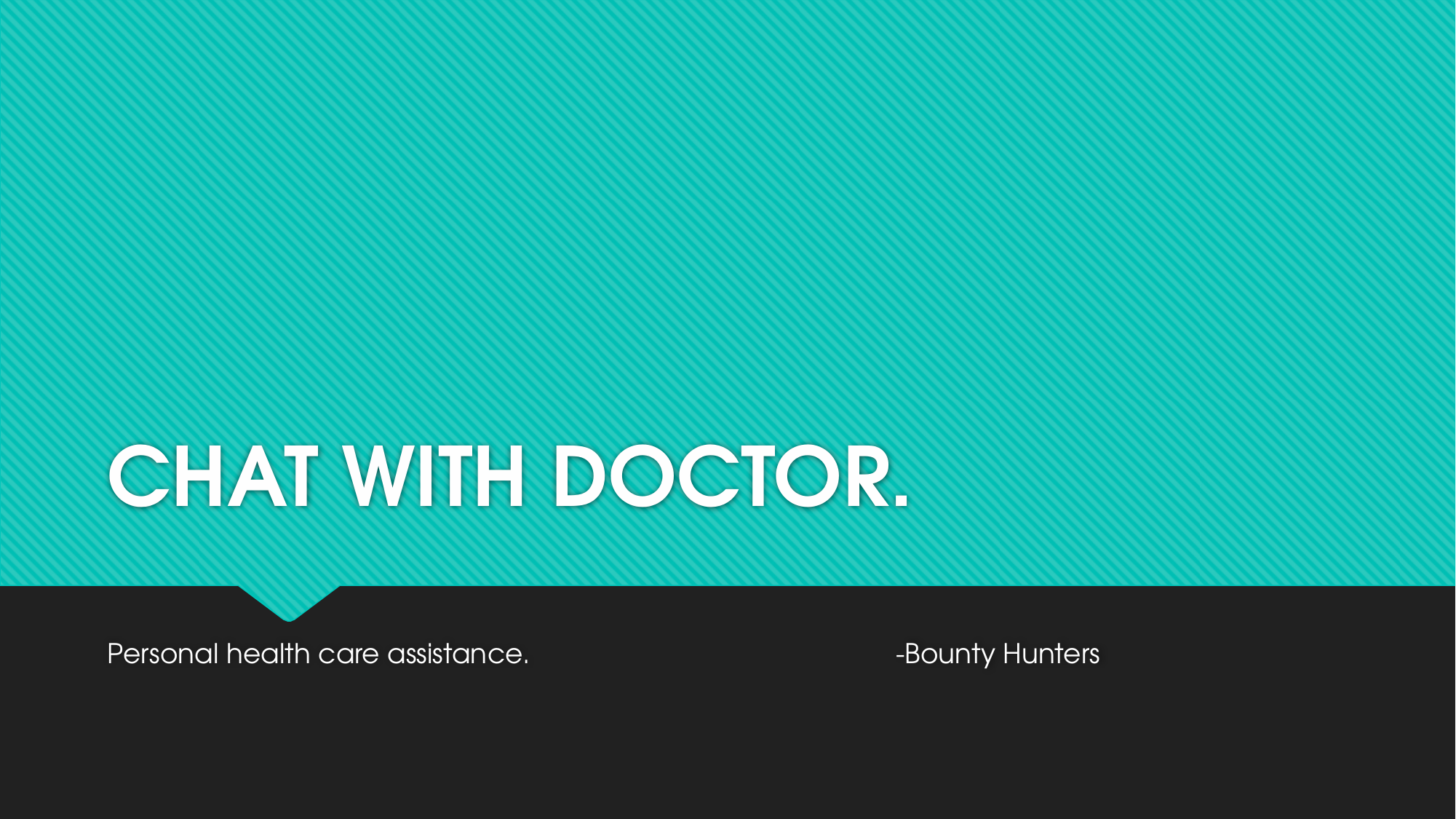

# CHAT WITH DOCTOR.
Personal health care assistance.                                                -Bounty Hunters